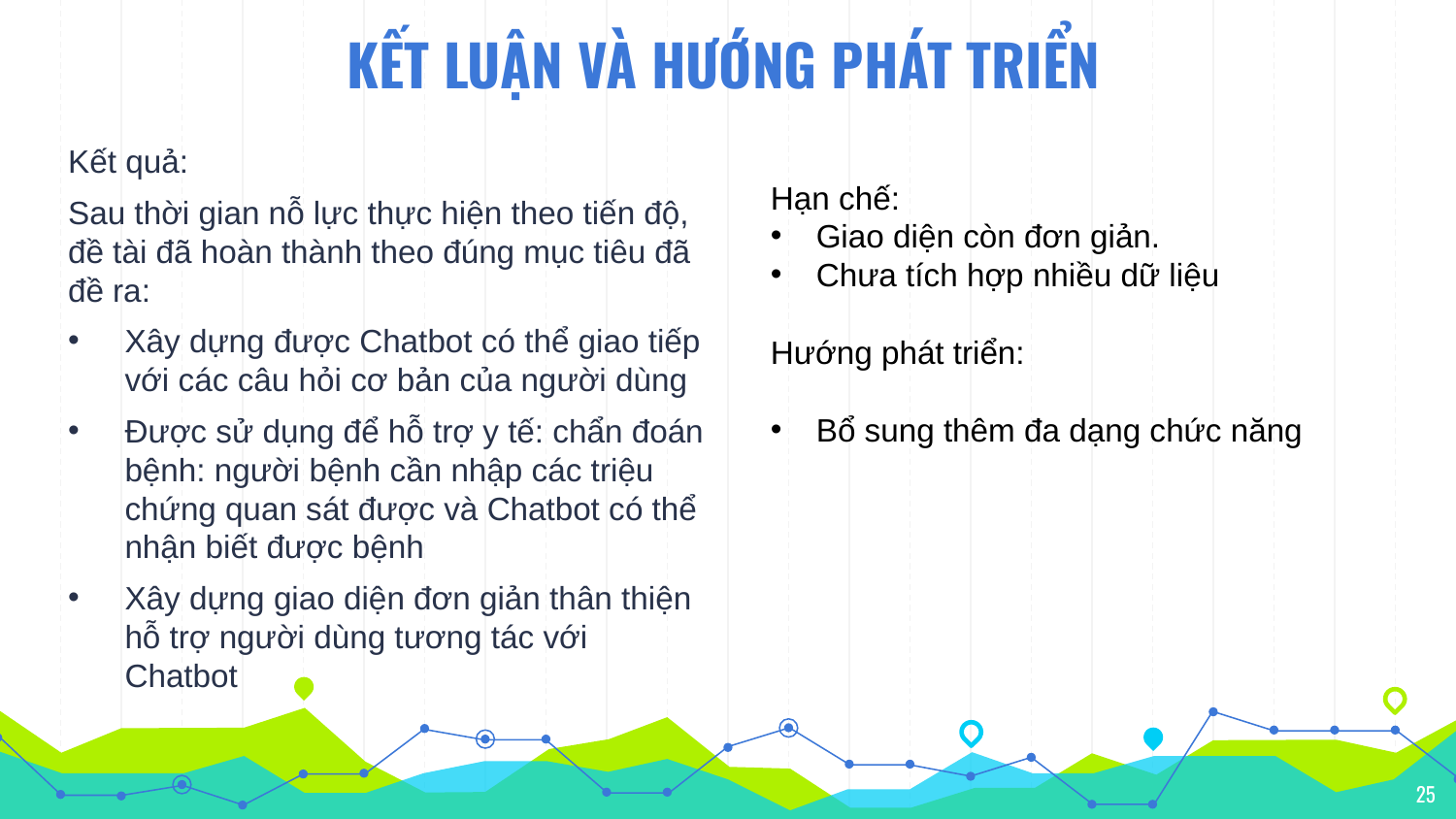

# KẾT LUẬN VÀ HƯỚNG PHÁT TRIỂN
Kết quả:
Sau thời gian nỗ lực thực hiện theo tiến độ, đề tài đã hoàn thành theo đúng mục tiêu đã đề ra:
Xây dựng được Chatbot có thể giao tiếp với các câu hỏi cơ bản của người dùng
Được sử dụng để hỗ trợ y tế: chẩn đoán bệnh: người bệnh cần nhập các triệu chứng quan sát được và Chatbot có thể nhận biết được bệnh
Xây dựng giao diện đơn giản thân thiện hỗ trợ người dùng tương tác với Chatbot

Hạn chế:
Giao diện còn đơn giản.
Chưa tích hợp nhiều dữ liệu

Hướng phát triển:

Bổ sung thêm đa dạng chức năng

25